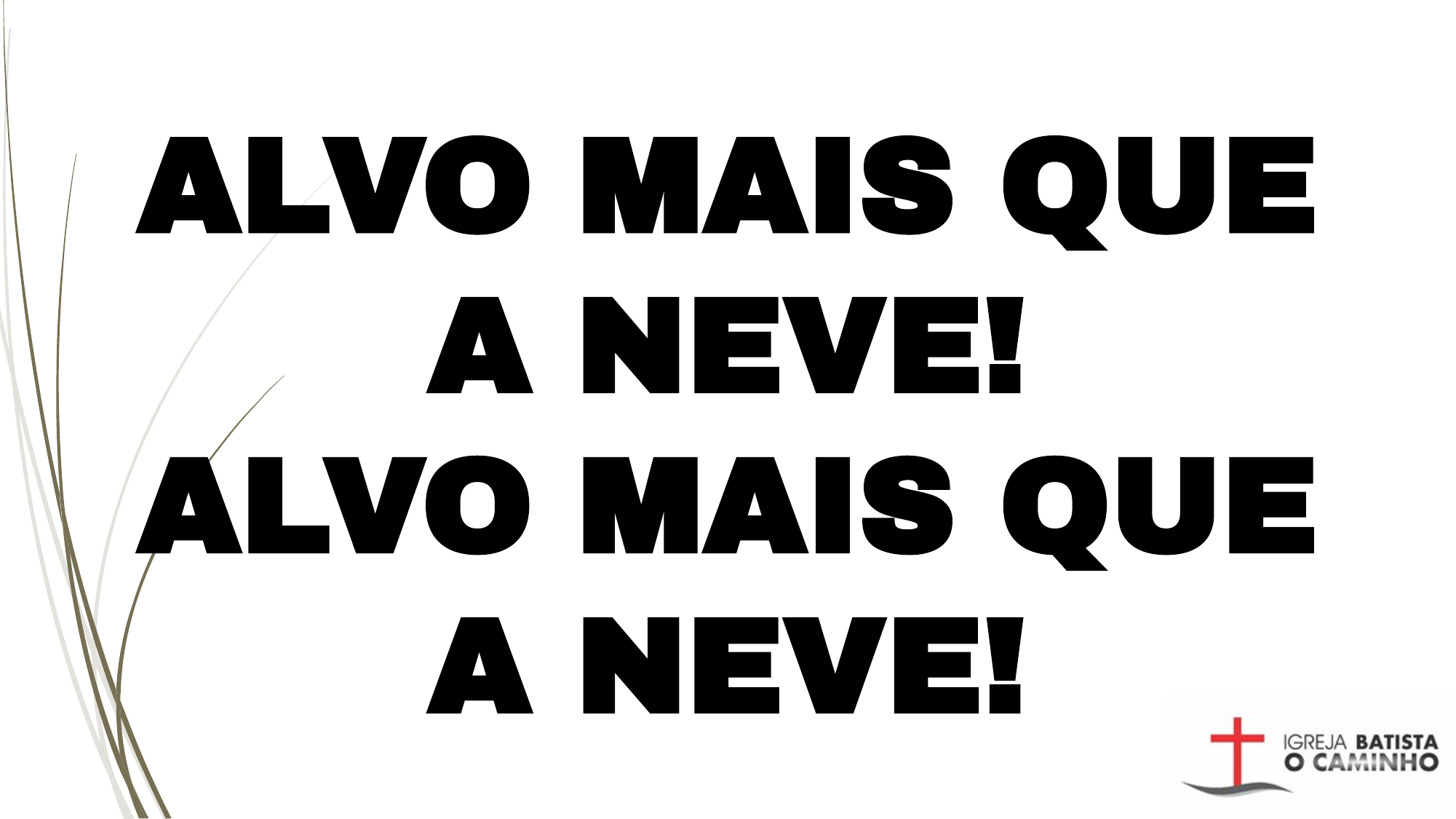

ALVO MAIS QUE A NEVE!
ALVO MAIS QUE A NEVE!

#